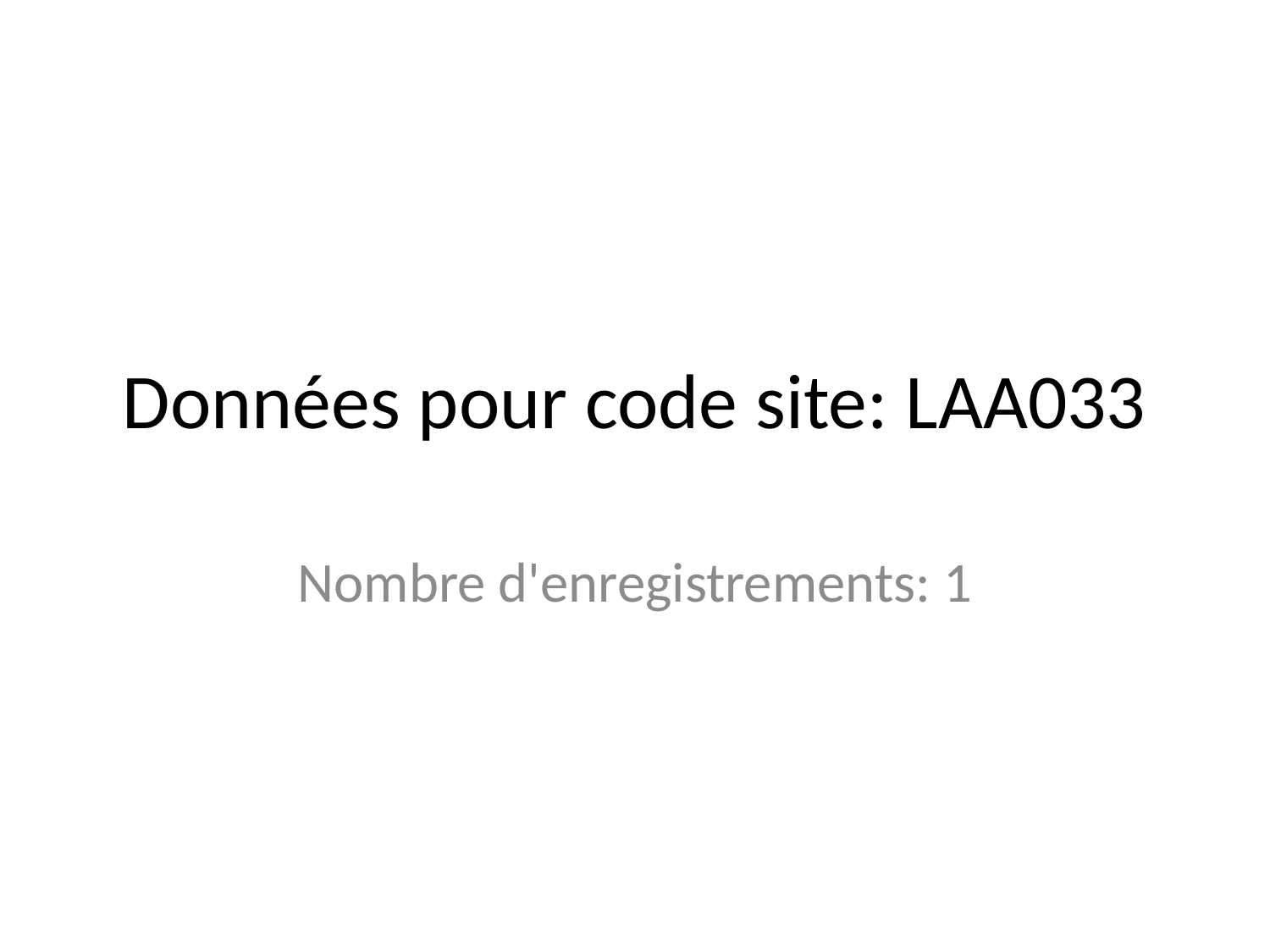

# Données pour code site: LAA033
Nombre d'enregistrements: 1